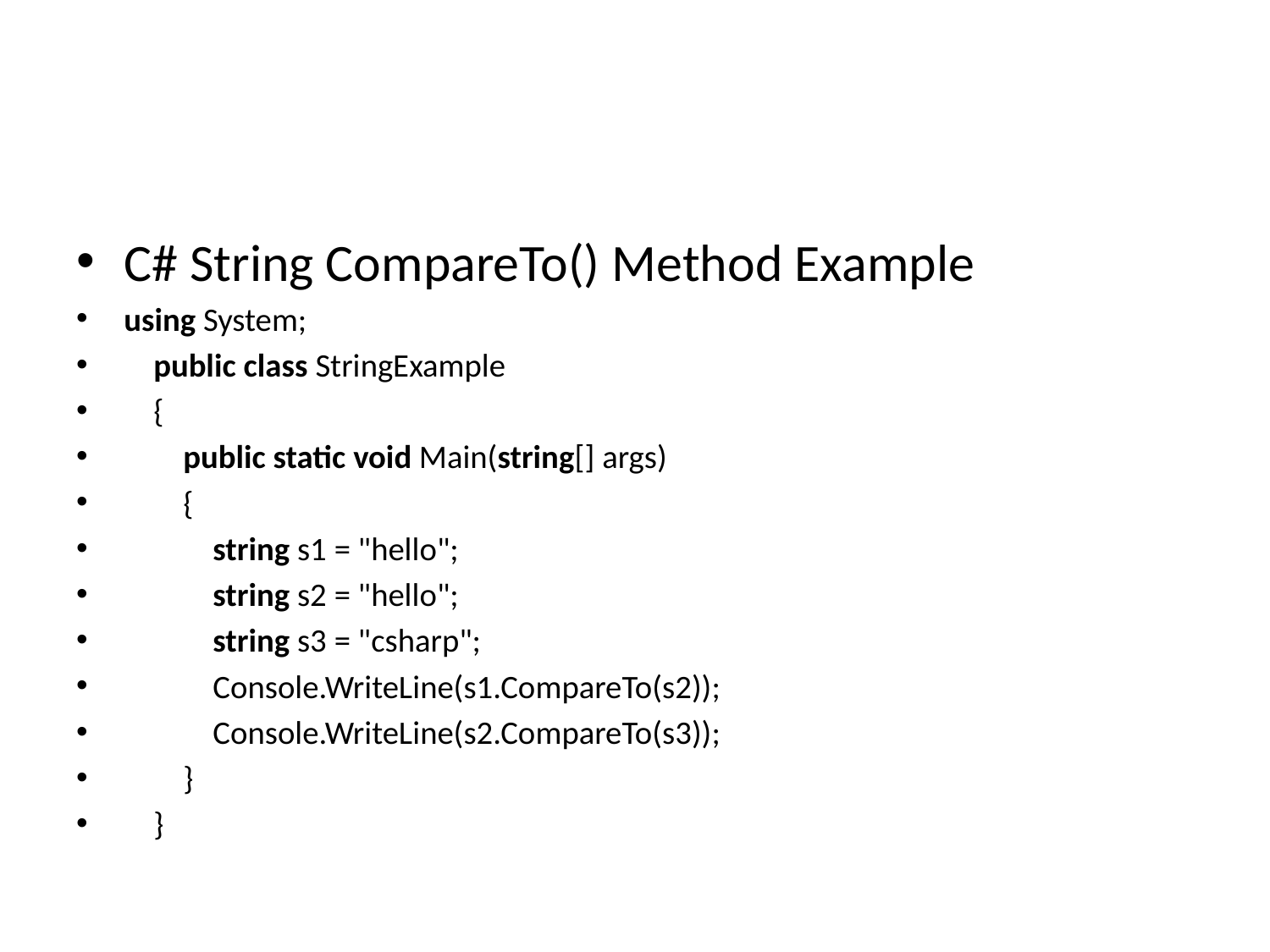

#
C# String CompareTo() Method Example
using System;
    public class StringExample
    {
        public static void Main(string[] args)
        {
            string s1 = "hello";
            string s2 = "hello";
            string s3 = "csharp";
            Console.WriteLine(s1.CompareTo(s2));
            Console.WriteLine(s2.CompareTo(s3));
        }
    }